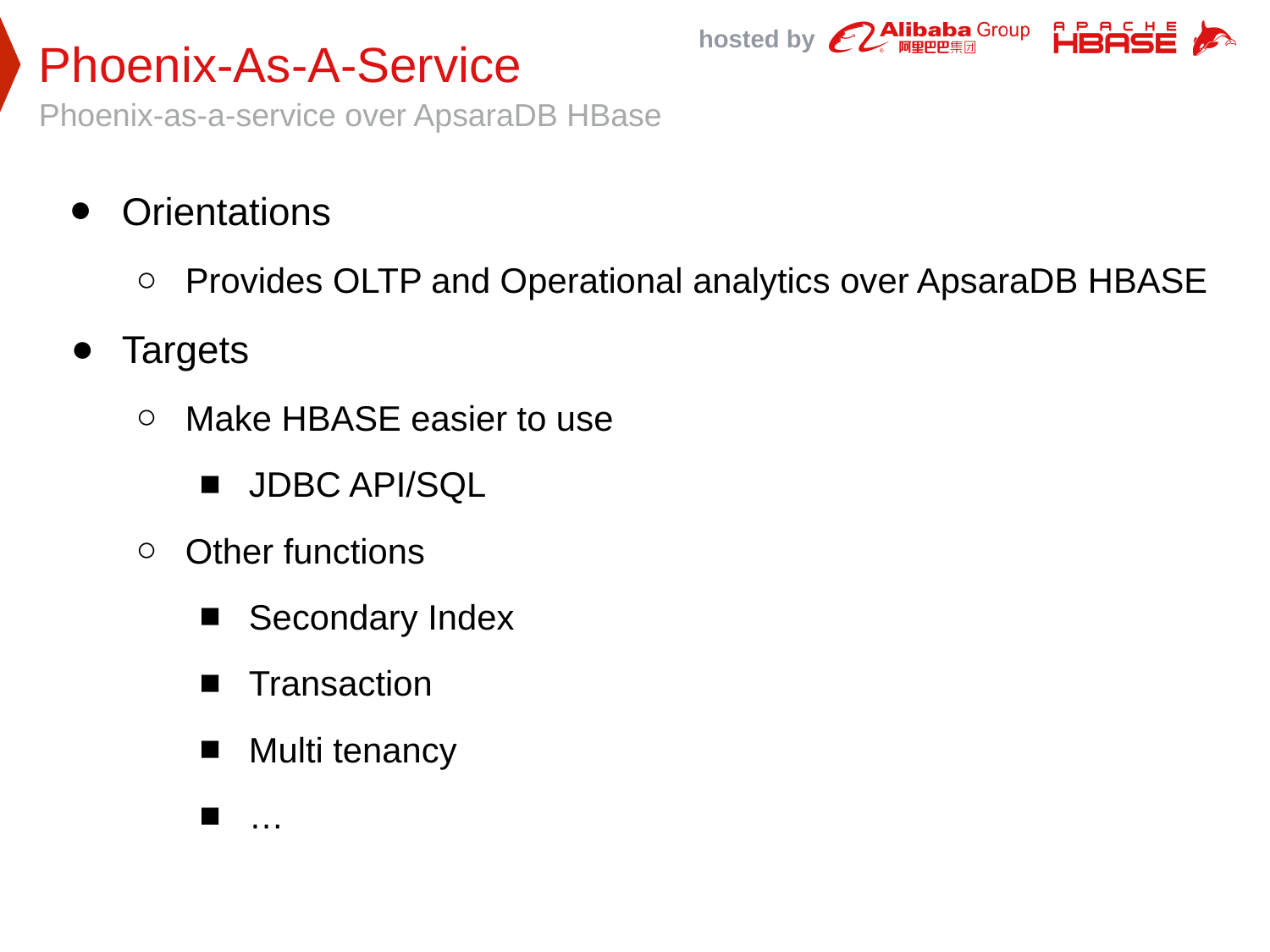

Phoenix-As-A-Service
Phoenix-as-a-service over ApsaraDB HBase
Orientations
Provides OLTP and Operational analytics over ApsaraDB HBASE
Targets
Make HBASE easier to use
JDBC API/SQL
Other functions
Secondary Index
Transaction
Multi tenancy
…